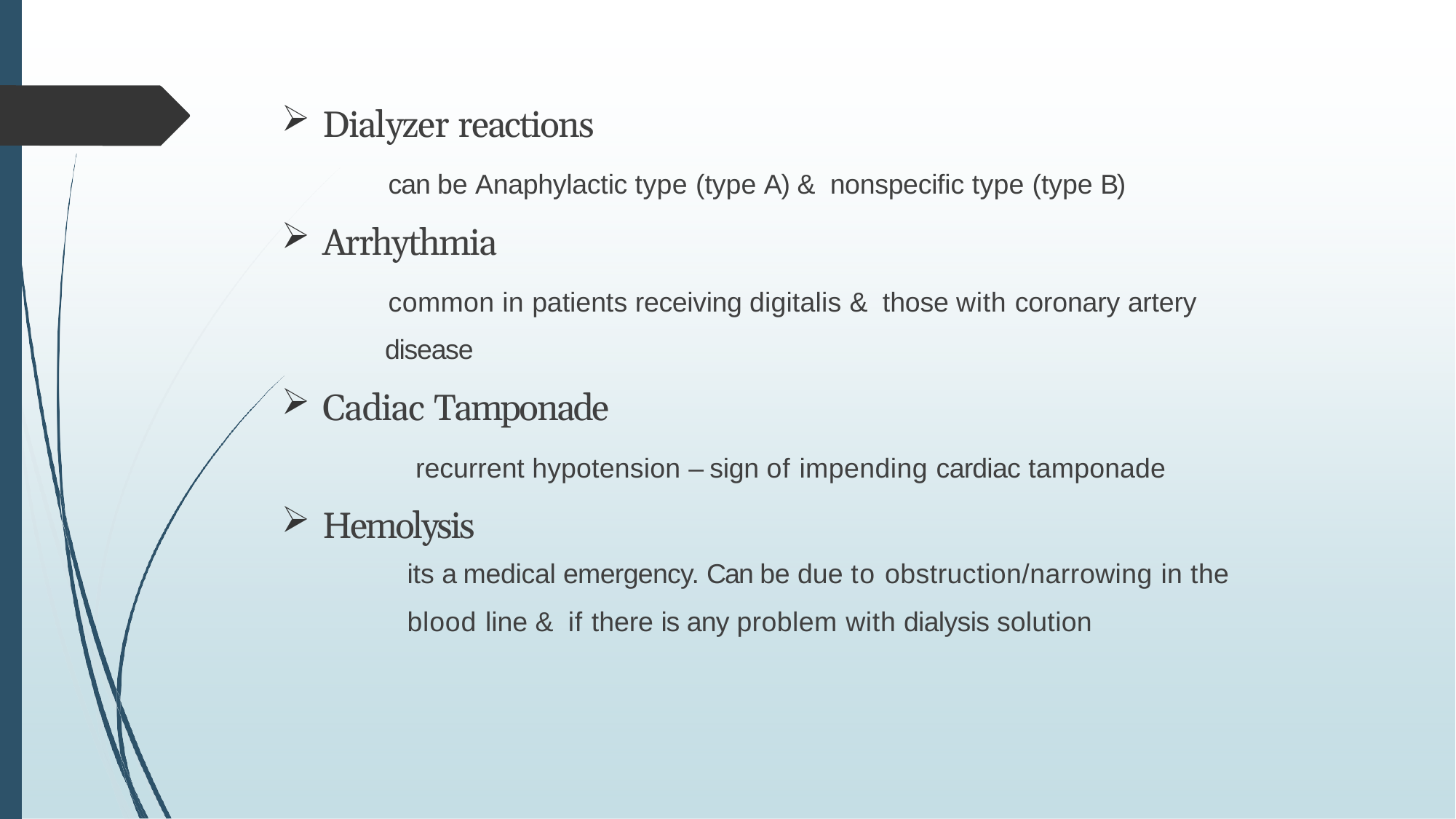

Dialyzer reactions
can be Anaphylactic type (type A) & nonspecific type (type B)
Arrhythmia
common in patients receiving digitalis & those with coronary artery
disease
Cadiac Tamponade
recurrent hypotension – sign of impending cardiac tamponade
Hemolysis
its a medical emergency. Can be due to obstruction/narrowing in the
blood line & if there is any problem with dialysis solution